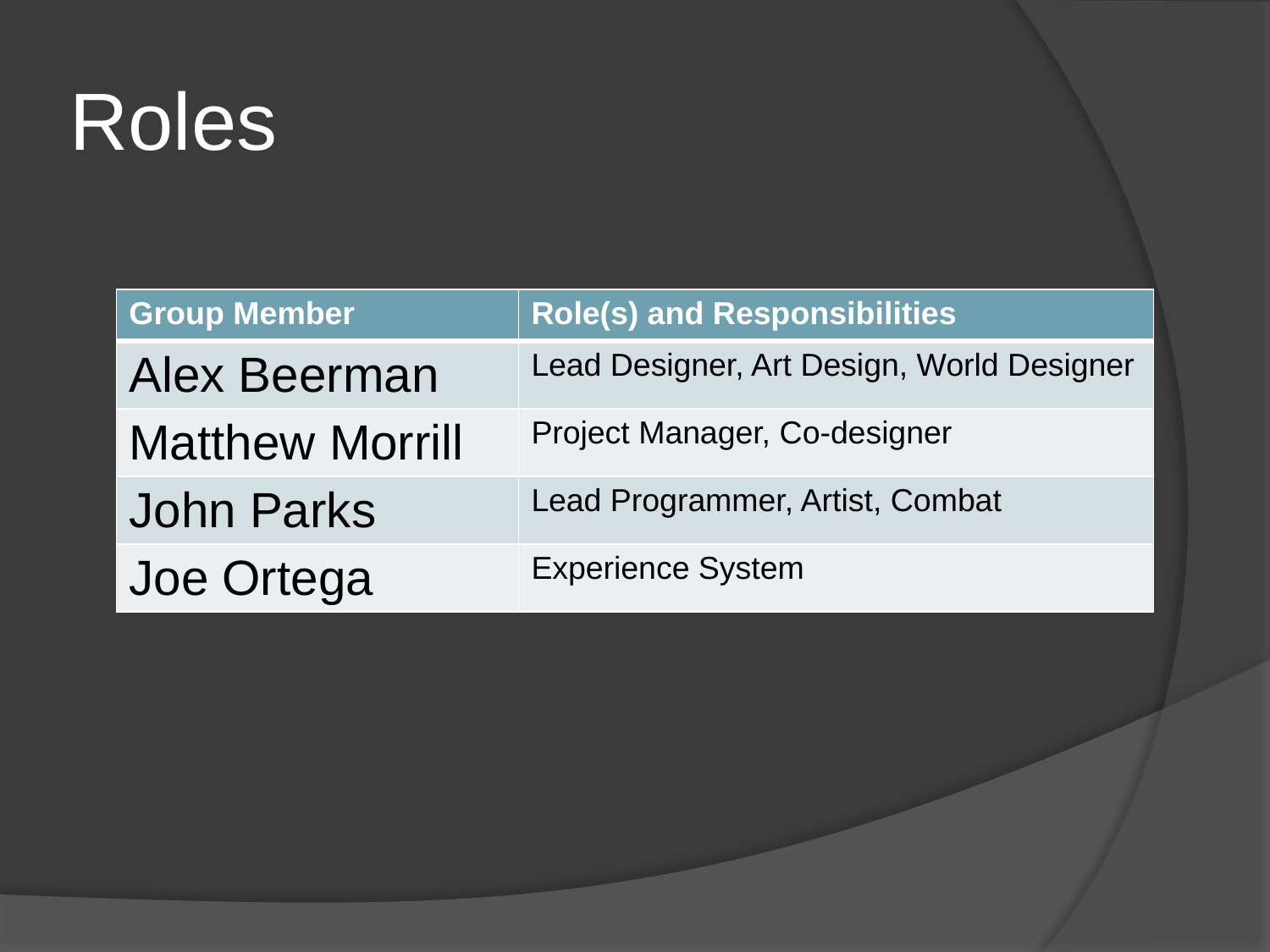

# Roles
| Group Member | Role(s) and Responsibilities |
| --- | --- |
| Alex Beerman | Lead Designer, Art Design, World Designer |
| Matthew Morrill | Project Manager, Co-designer |
| John Parks | Lead Programmer, Artist, Combat |
| Joe Ortega | Experience System |